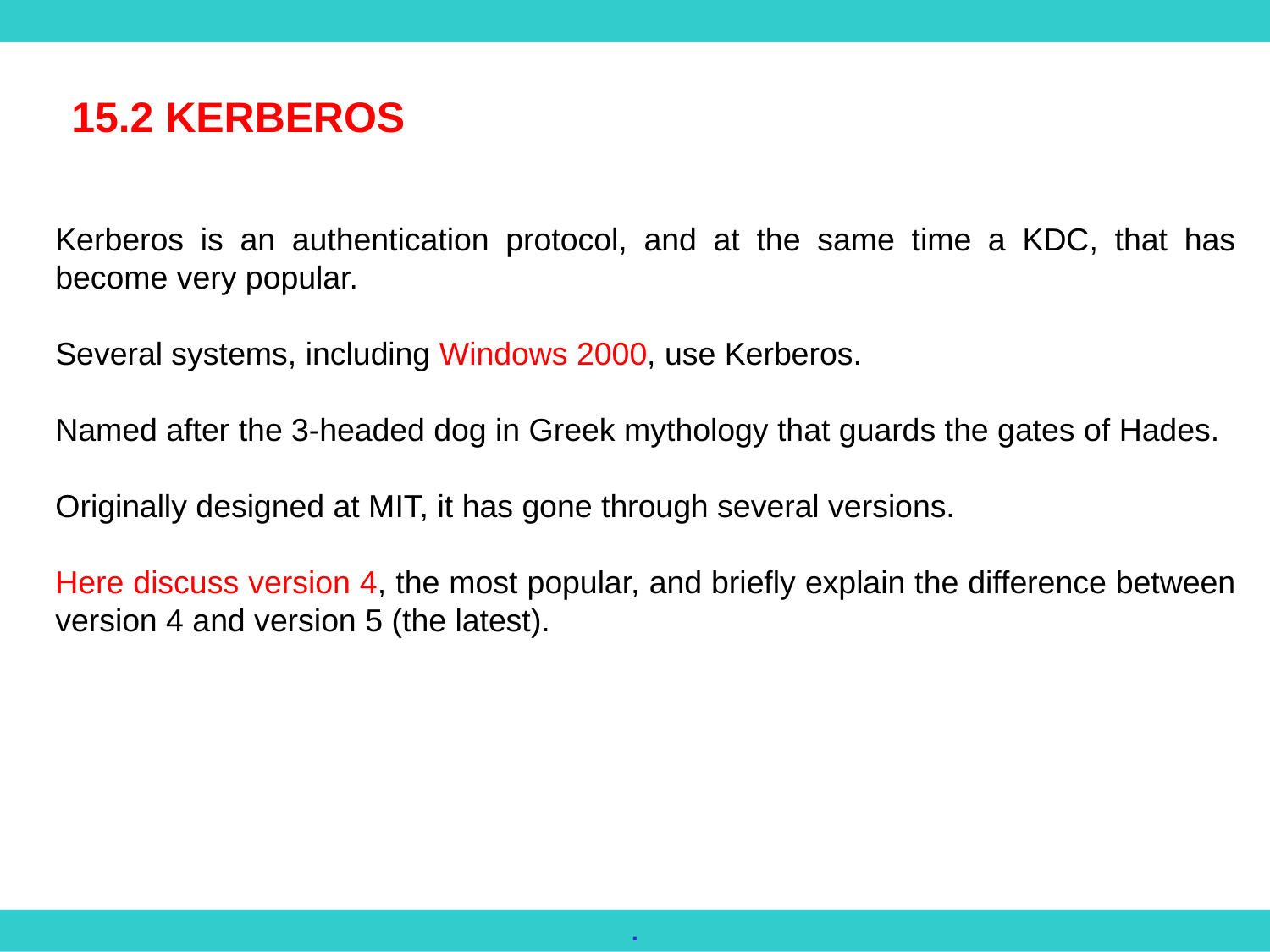

15.2 KERBEROS
Kerberos is an authentication protocol, and at the same time a KDC, that has become very popular.

Several systems, including Windows 2000, use Kerberos.

Named after the 3-headed dog in Greek mythology that guards the gates of Hades.

Originally designed at MIT, it has gone through several versions.

Here discuss version 4, the most popular, and briefly explain the difference between version 4 and version 5 (the latest).
.